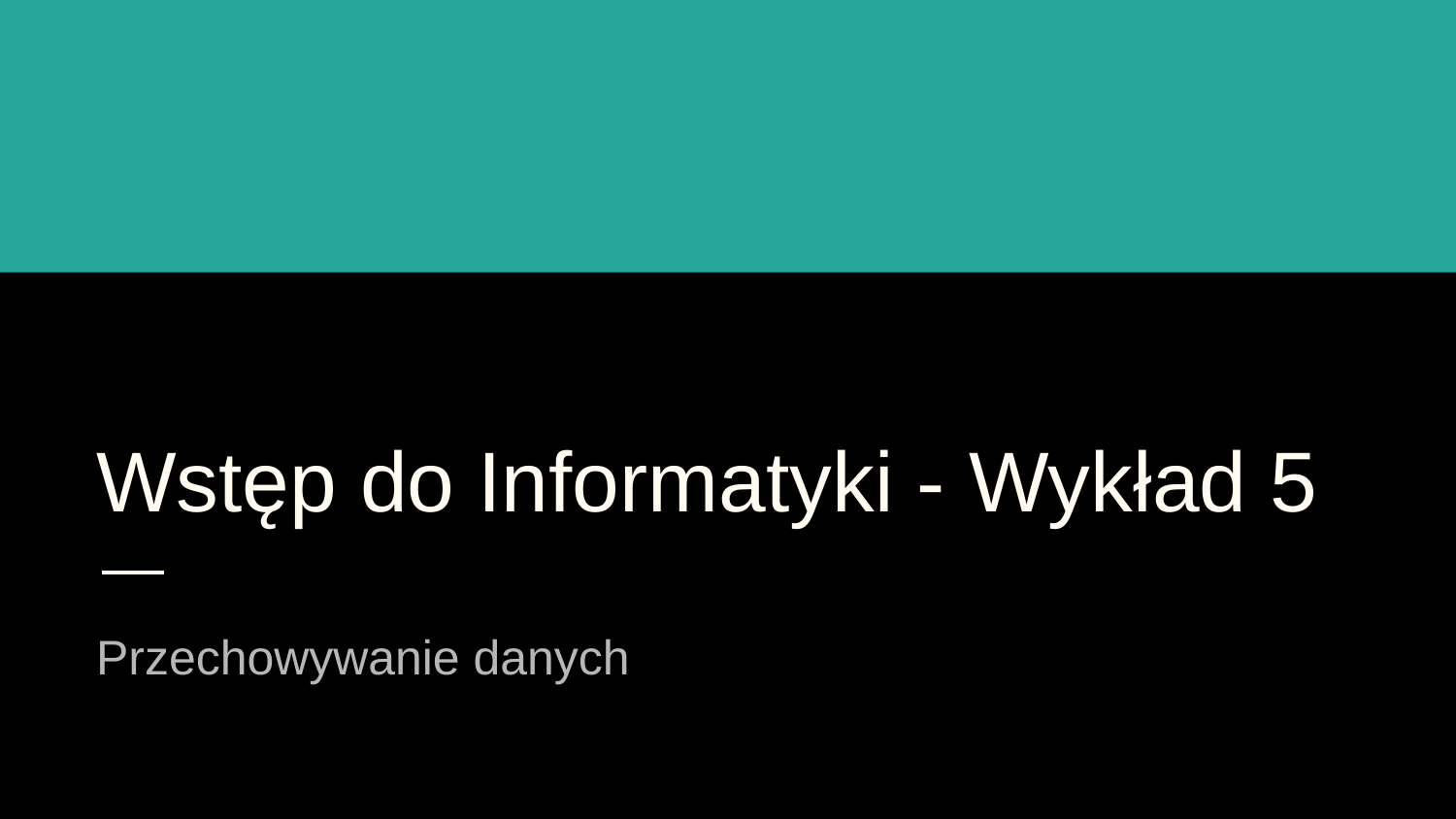

# Wstęp do Informatyki - Wykład 5
Przechowywanie danych